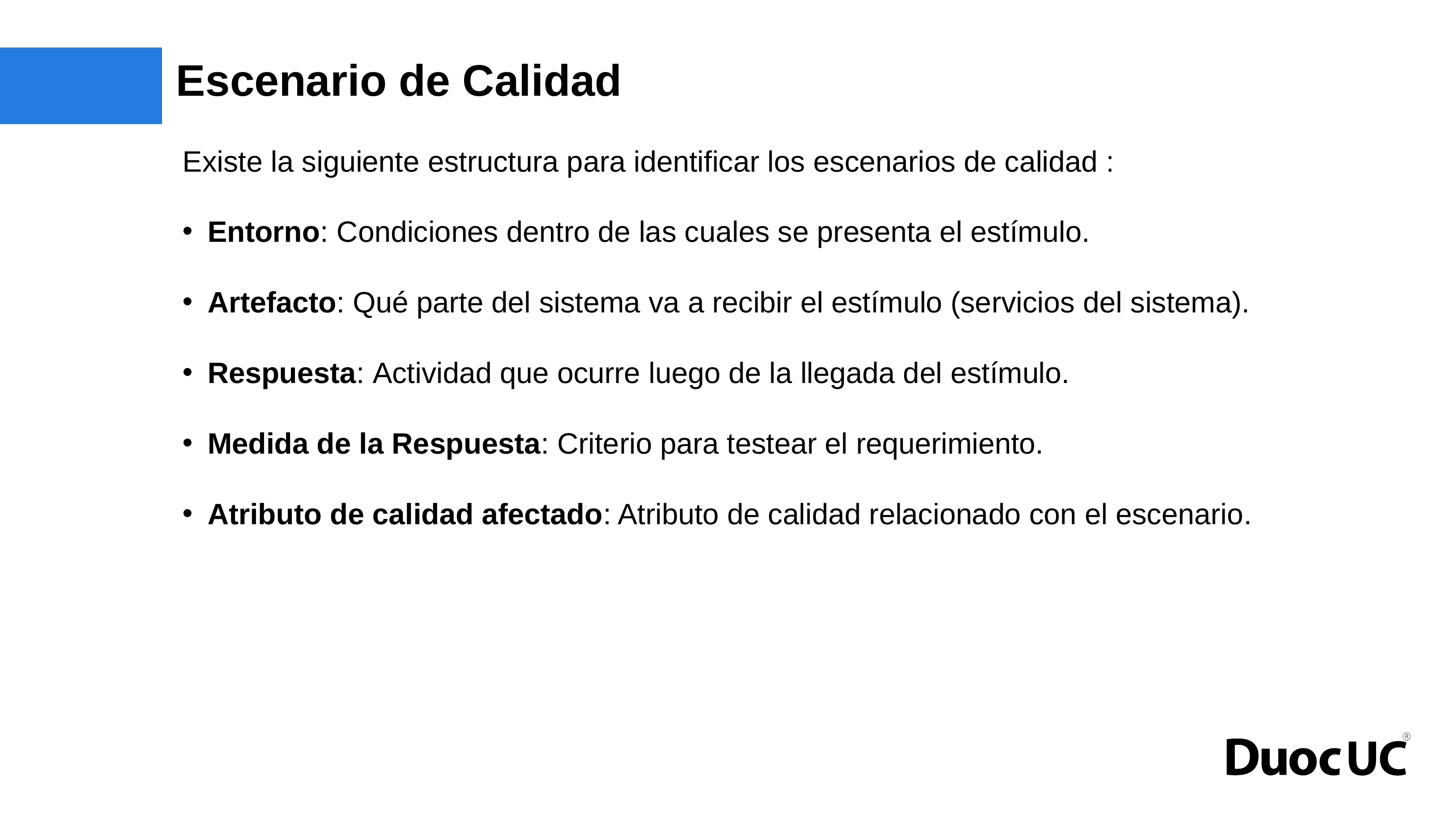

# Escenario de Calidad
Existe la siguiente estructura para identificar los escenarios de calidad :

Entorno: Condiciones dentro de las cuales se presenta el estímulo.

Artefacto: Qué parte del sistema va a recibir el estímulo (servicios del sistema).

Respuesta: Actividad que ocurre luego de la llegada del estímulo.

Medida de la Respuesta: Criterio para testear el requerimiento.

Atributo de calidad afectado: Atributo de calidad relacionado con el escenario.